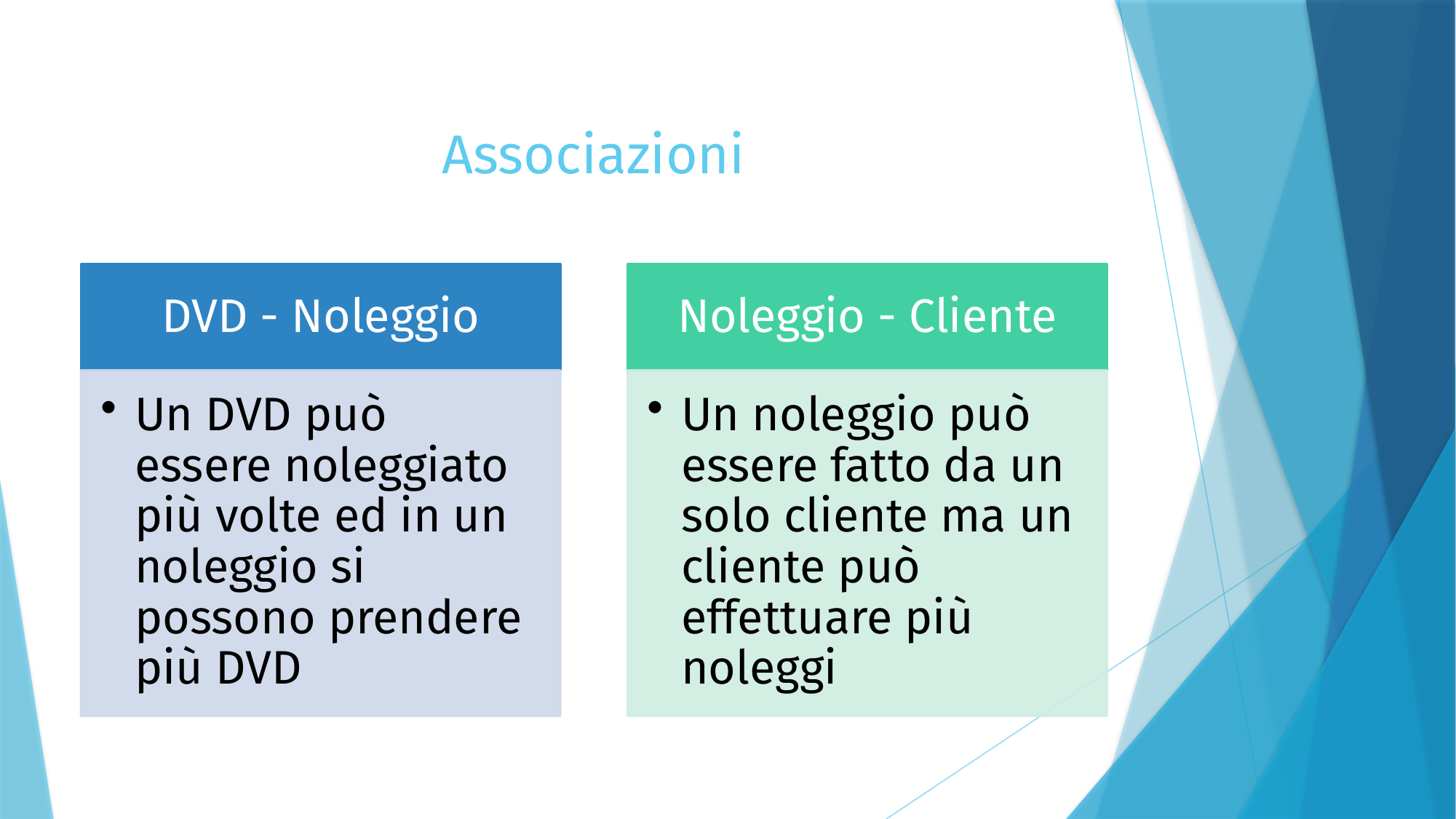

# Associazioni
DVD - Noleggio
Un DVD può essere noleggiato più volte ed in un noleggio si possono prendere più DVD
Noleggio - Cliente
Un noleggio può essere fatto da un solo cliente ma un cliente può effettuare più noleggi